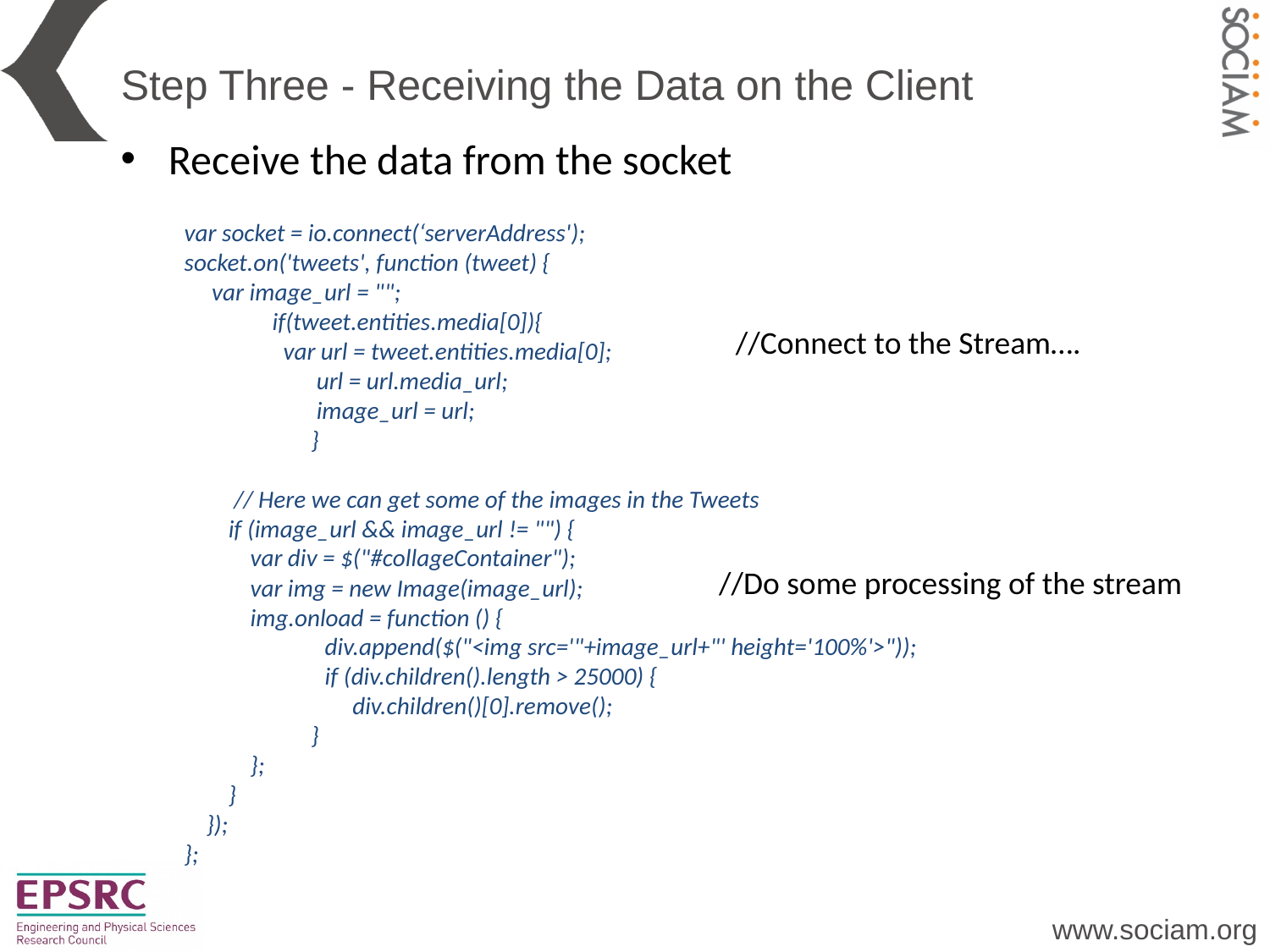

# Step Three - Receiving the Data on the Client
Receive the data from the socket

var socket = io.connect(‘serverAddress');
socket.on('tweets', function (tweet) {
     var image_url = "";
                if(tweet.entities.media[0]){
                  var url = tweet.entities.media[0];
                        url = url.media_url;
                        image_url = url;
	}

         // Here we can get some of the images in the Tweets
        if (image_url && image_url != "") {
            var div = $("#collageContainer");
            var img = new Image(image_url);
            img.onload = function () {
              div.append($("<img src='"+image_url+"' height='100%'>"));
              if (div.children().length > 25000) {
                   div.children()[0].remove();
              	}
            };
        }
    });
};
//Connect to the Stream….
//Do some processing of the stream